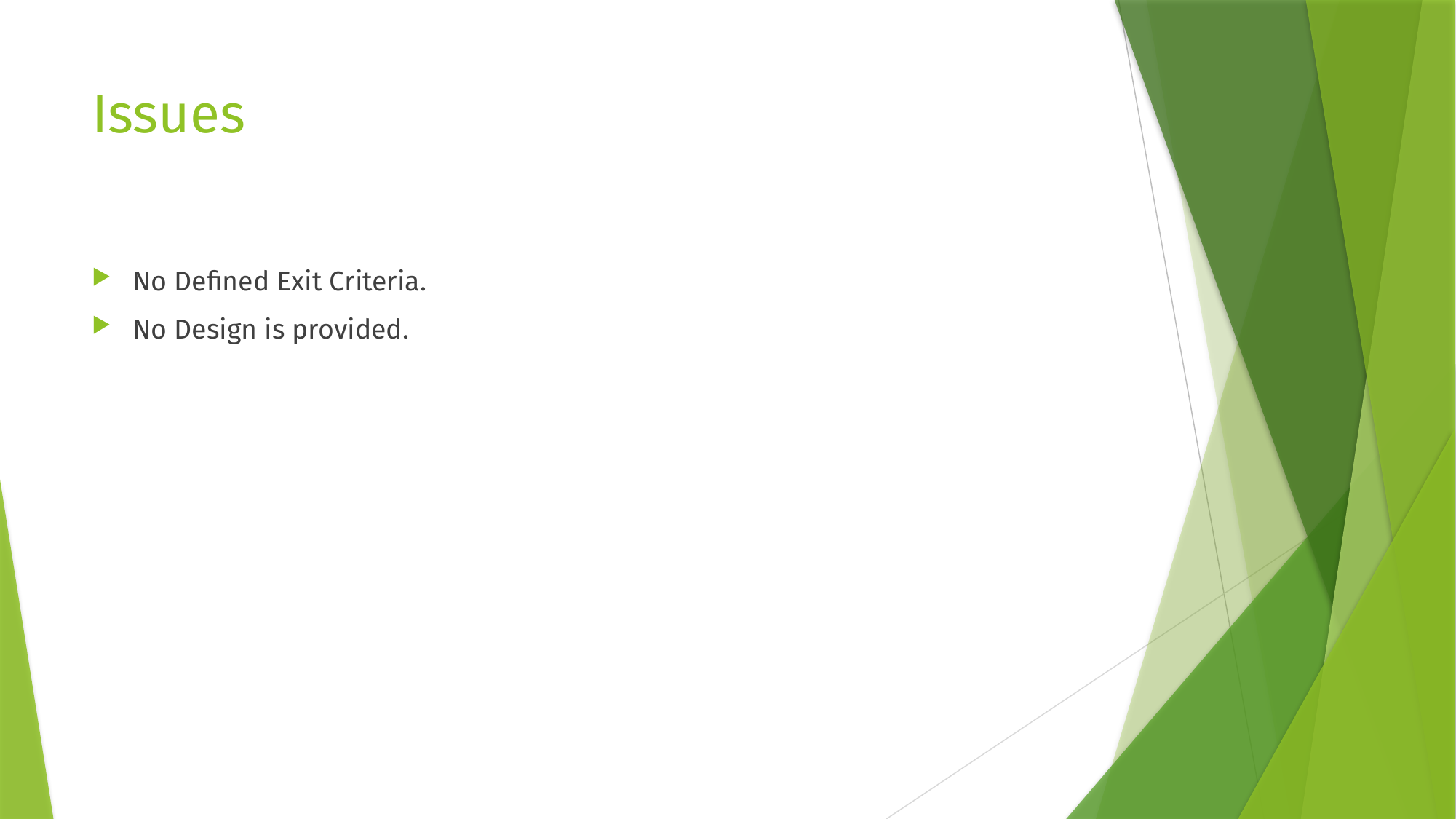

# Issues
No Defined Exit Criteria.
No Design is provided.